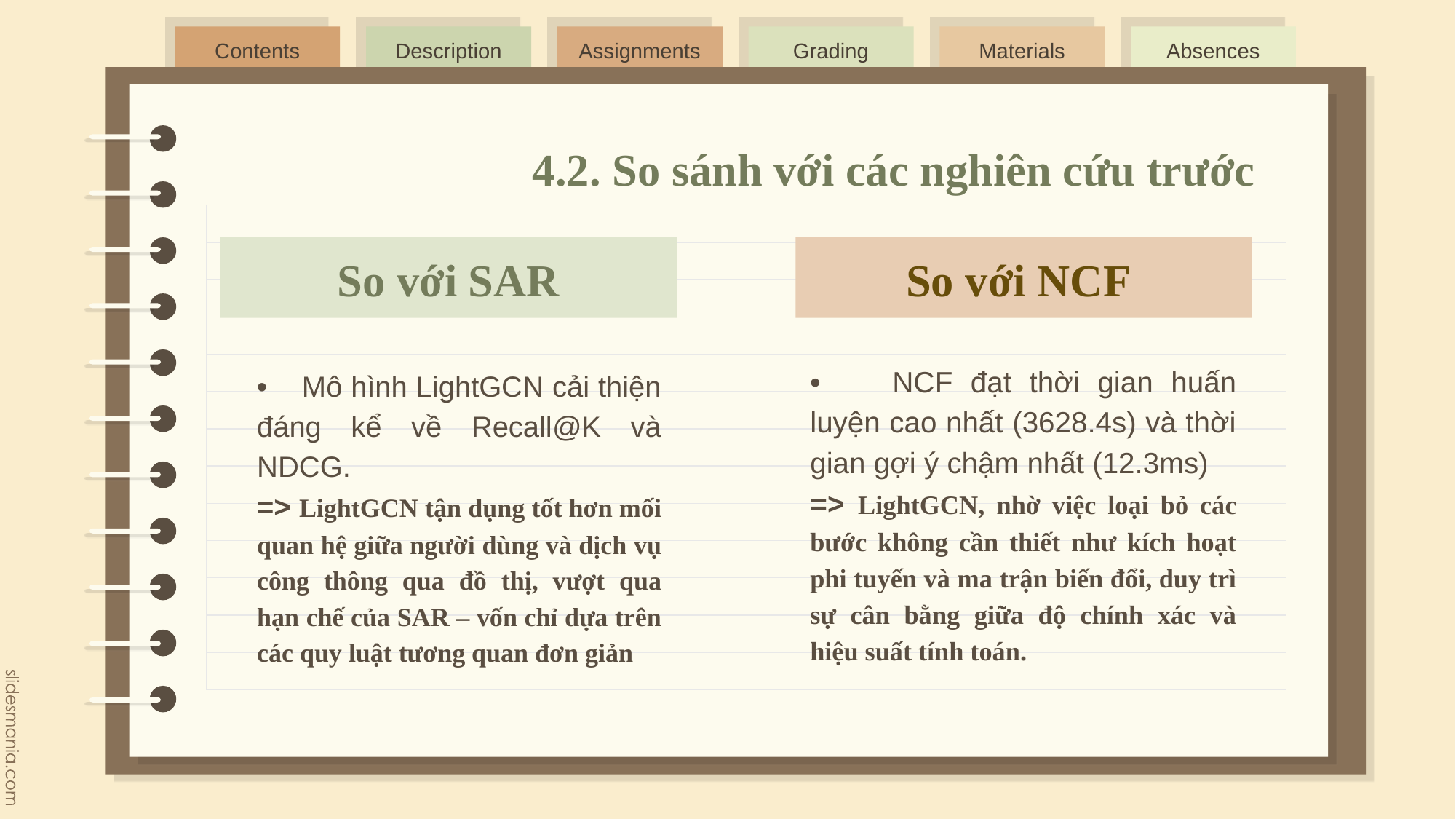

# 4.2. So sánh với các nghiên cứu trước
So với SAR
So với NCF
•    NCF đạt thời gian huấn luyện cao nhất (3628.4s) và thời gian gợi ý chậm nhất (12.3ms)
=> LightGCN, nhờ việc loại bỏ các bước không cần thiết như kích hoạt phi tuyến và ma trận biến đổi, duy trì sự cân bằng giữa độ chính xác và hiệu suất tính toán.
•    Mô hình LightGCN cải thiện đáng kể về Recall@K và NDCG.
=> LightGCN tận dụng tốt hơn mối quan hệ giữa người dùng và dịch vụ công thông qua đồ thị, vượt qua hạn chế của SAR – vốn chỉ dựa trên các quy luật tương quan đơn giản